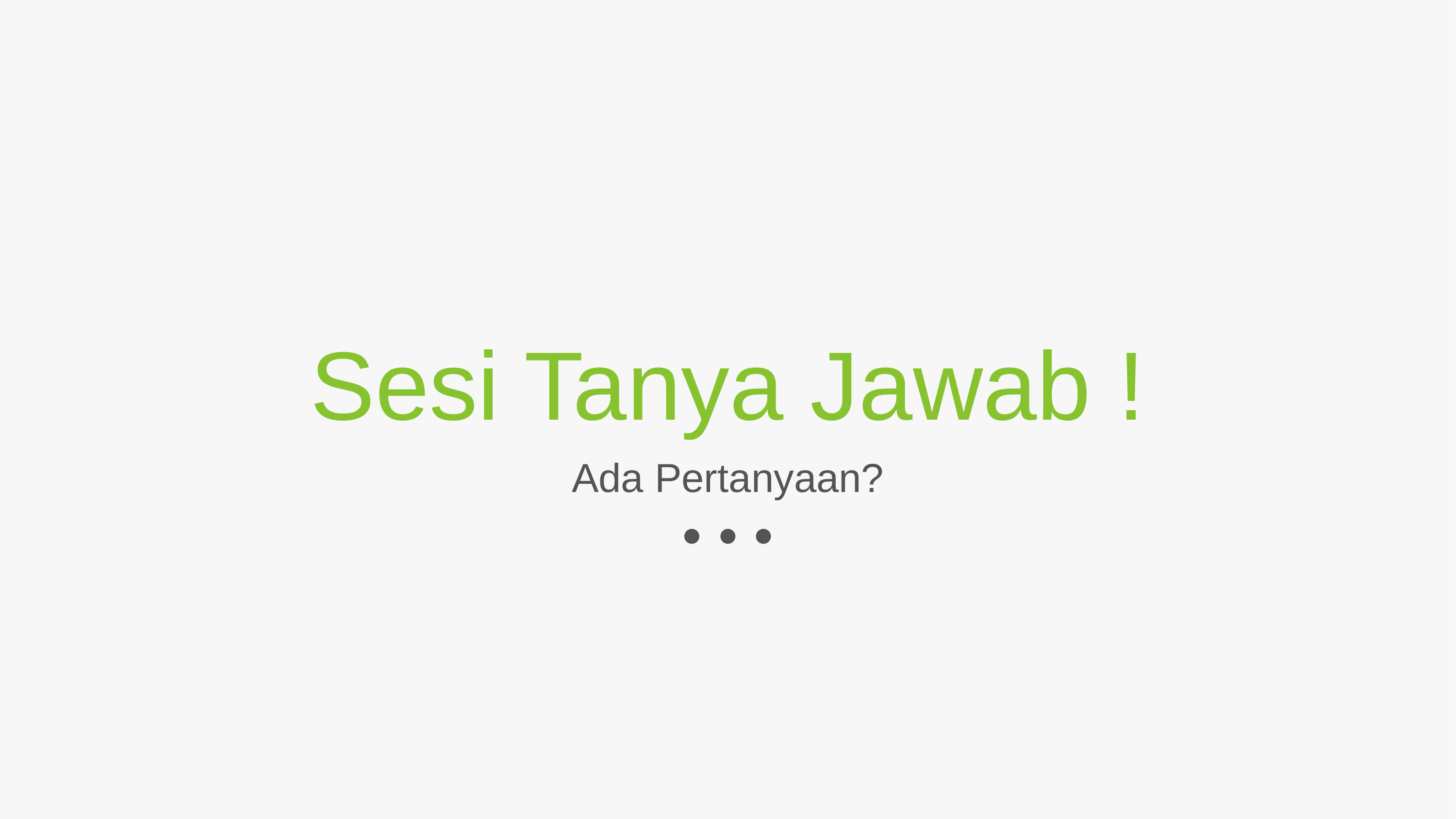

# Sesi Tanya Jawab !
Ada Pertanyaan?